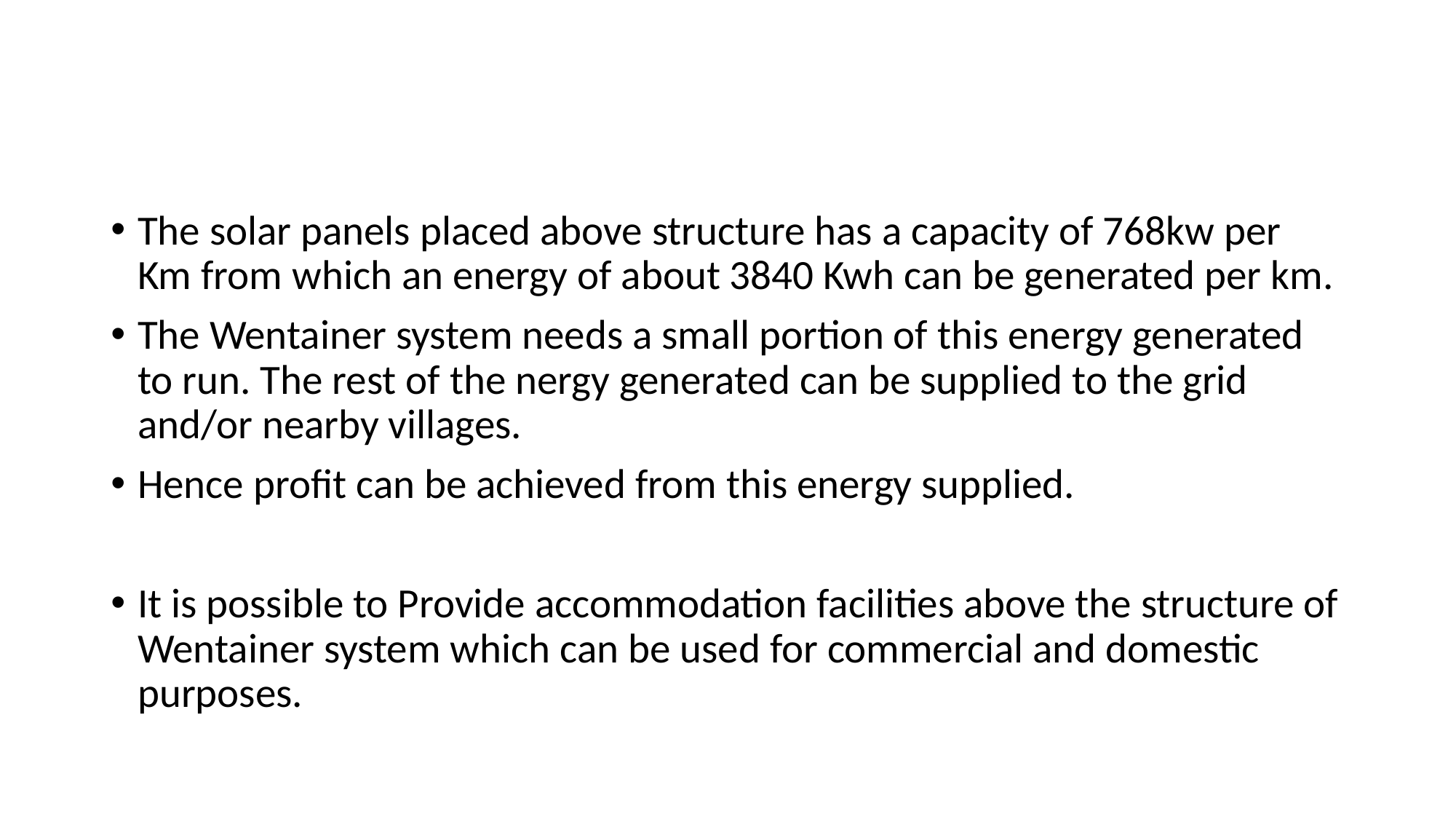

The solar panels placed above structure has a capacity of 768kw per Km from which an energy of about 3840 Kwh can be generated per km.
The Wentainer system needs a small portion of this energy generated to run. The rest of the nergy generated can be supplied to the grid and/or nearby villages.
Hence profit can be achieved from this energy supplied.

It is possible to Provide accommodation facilities above the structure of Wentainer system which can be used for commercial and domestic purposes.